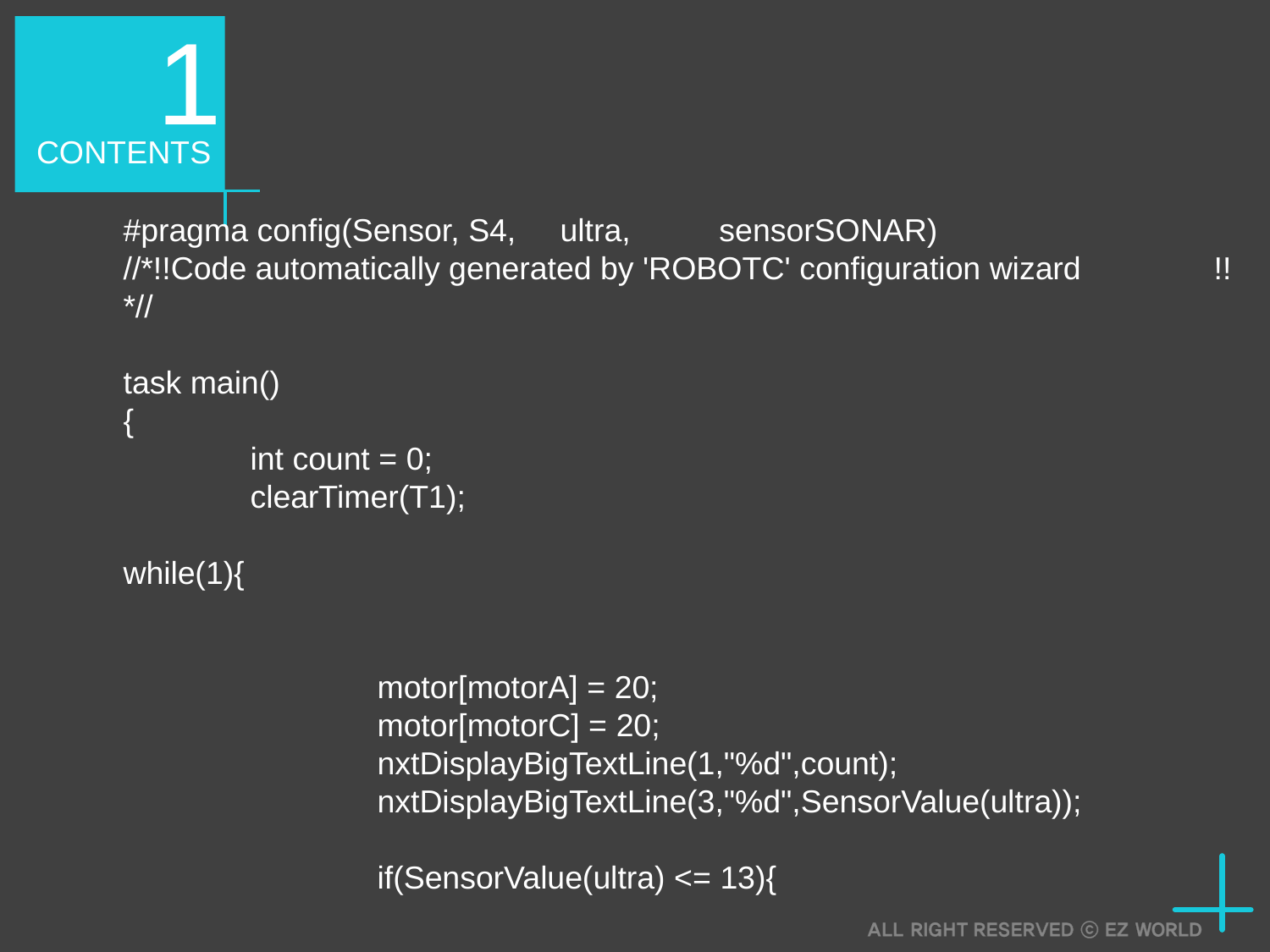

1

CONTENTS
#pragma config(Sensor, S4,     ultra,          sensorSONAR)
//*!!Code automatically generated by 'ROBOTC' configuration wizard               !!*//

task main()
{
	int count = 0;
	clearTimer(T1);

while(1){

		motor[motorA] = 20;
		motor[motorC] = 20;
		nxtDisplayBigTextLine(1,"%d",count);
		nxtDisplayBigTextLine(3,"%d",SensorValue(ultra));

		if(SensorValue(ultra) <= 13){